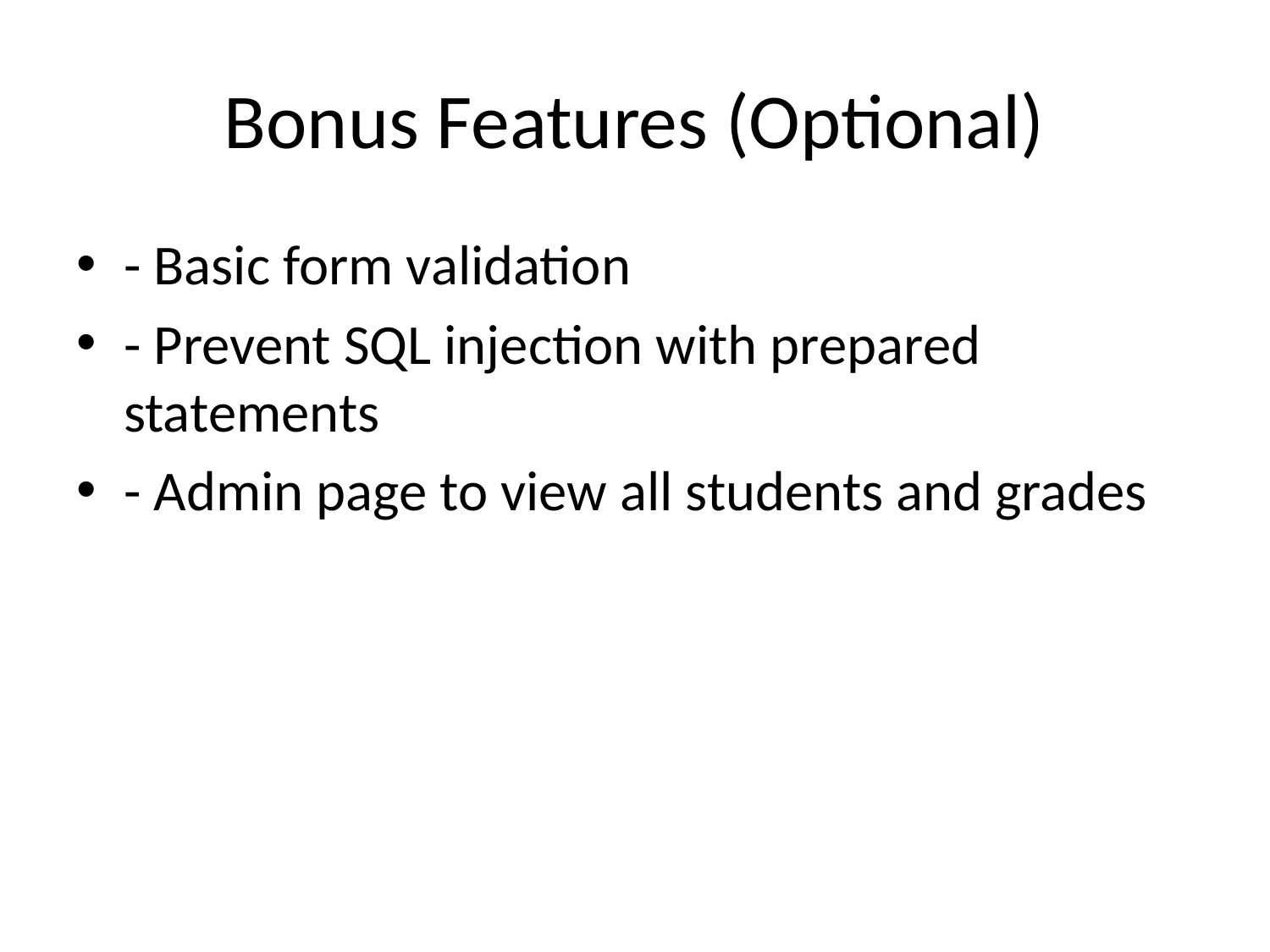

# Bonus Features (Optional)
- Basic form validation
- Prevent SQL injection with prepared statements
- Admin page to view all students and grades